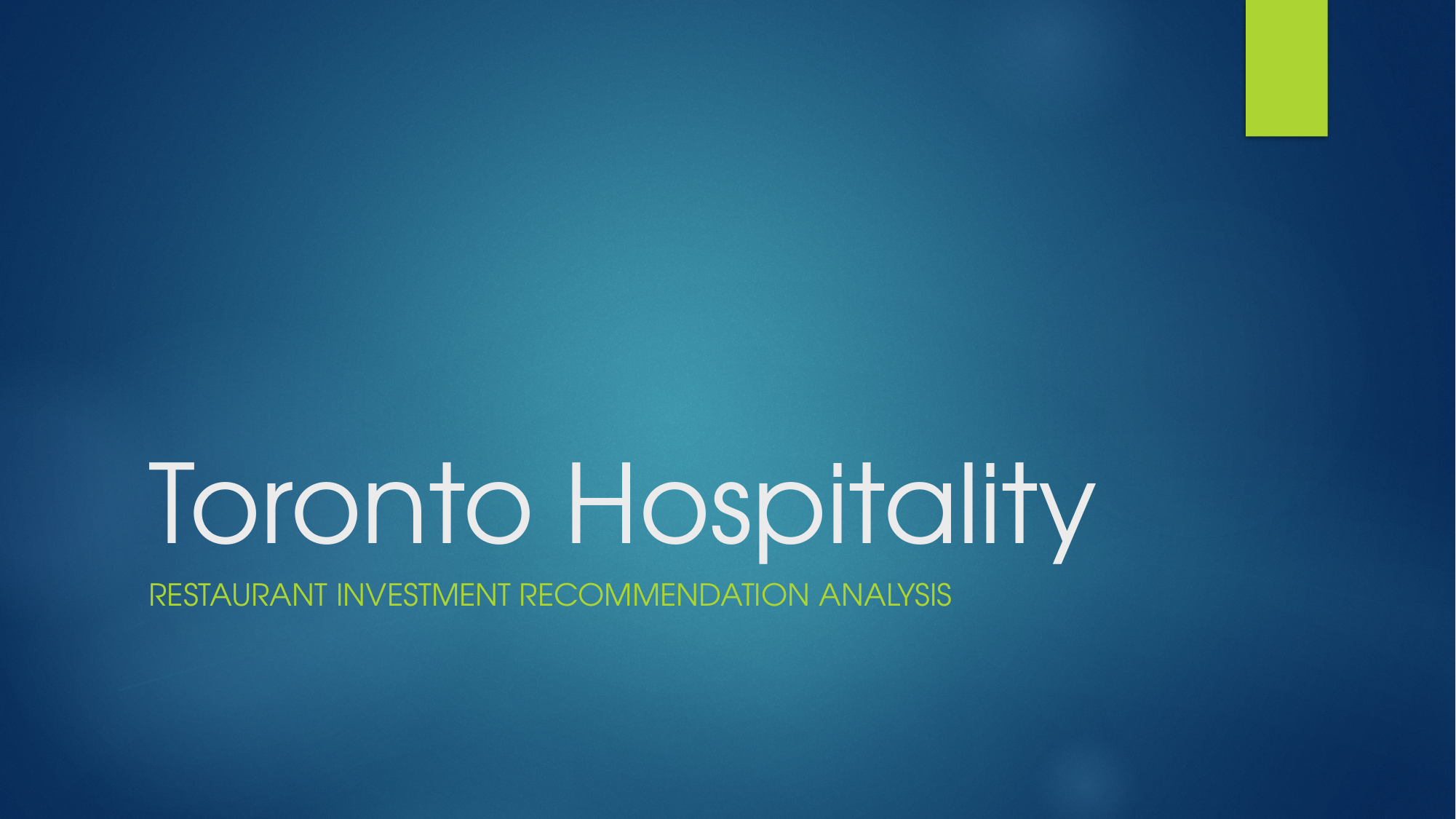

# Toronto Hospitality
Restaurant investment recommendation analysis